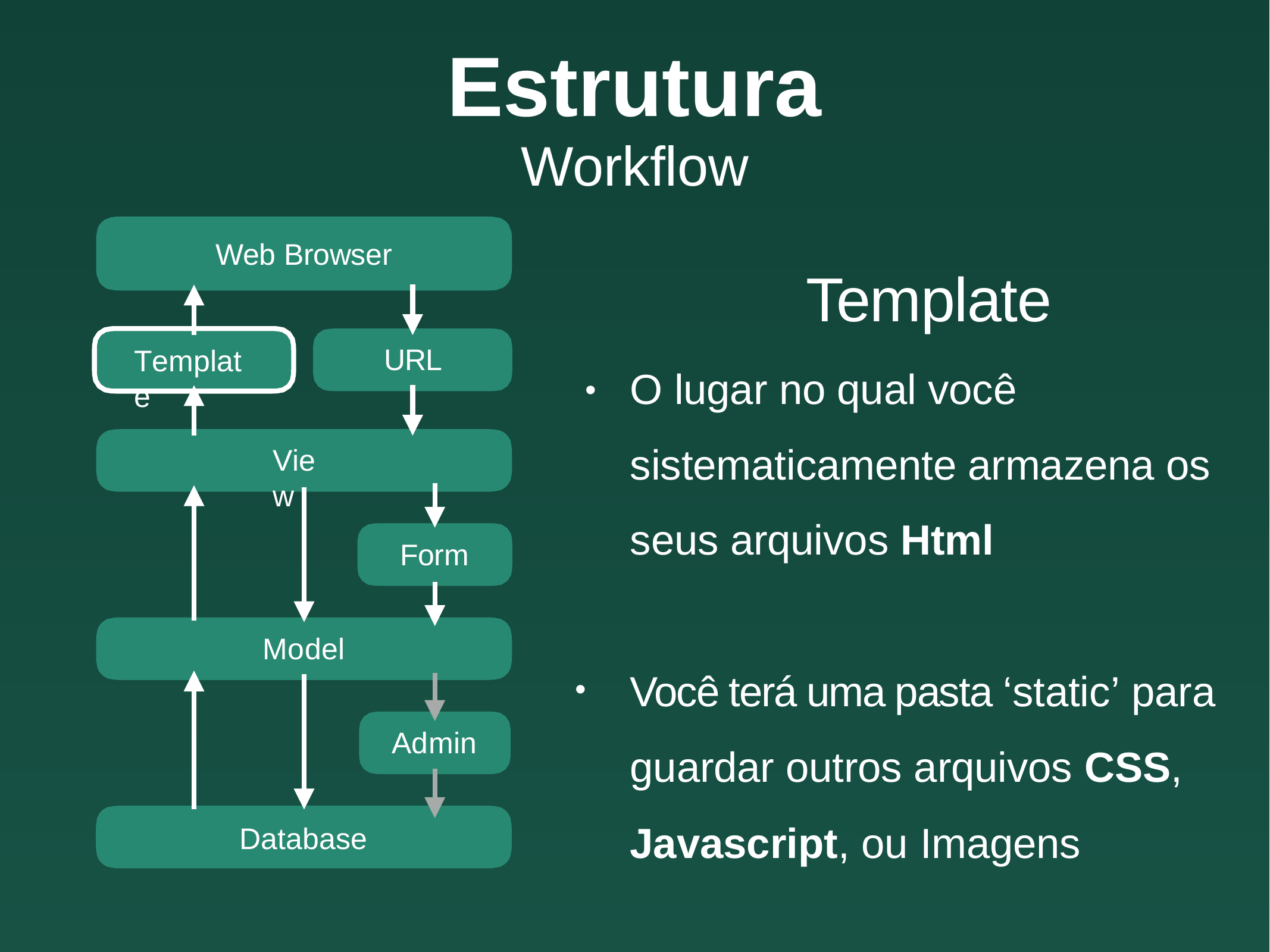

# Estrutura
Workflow
Template
O lugar no qual você sistematicamente armazena os seus arquivos Html
Você terá uma pasta ‘static’ para guardar outros arquivos CSS,  Javascript, ou Imagens
•
•

Web Browser

URL
Template

View

Form

Model

Admin

Database